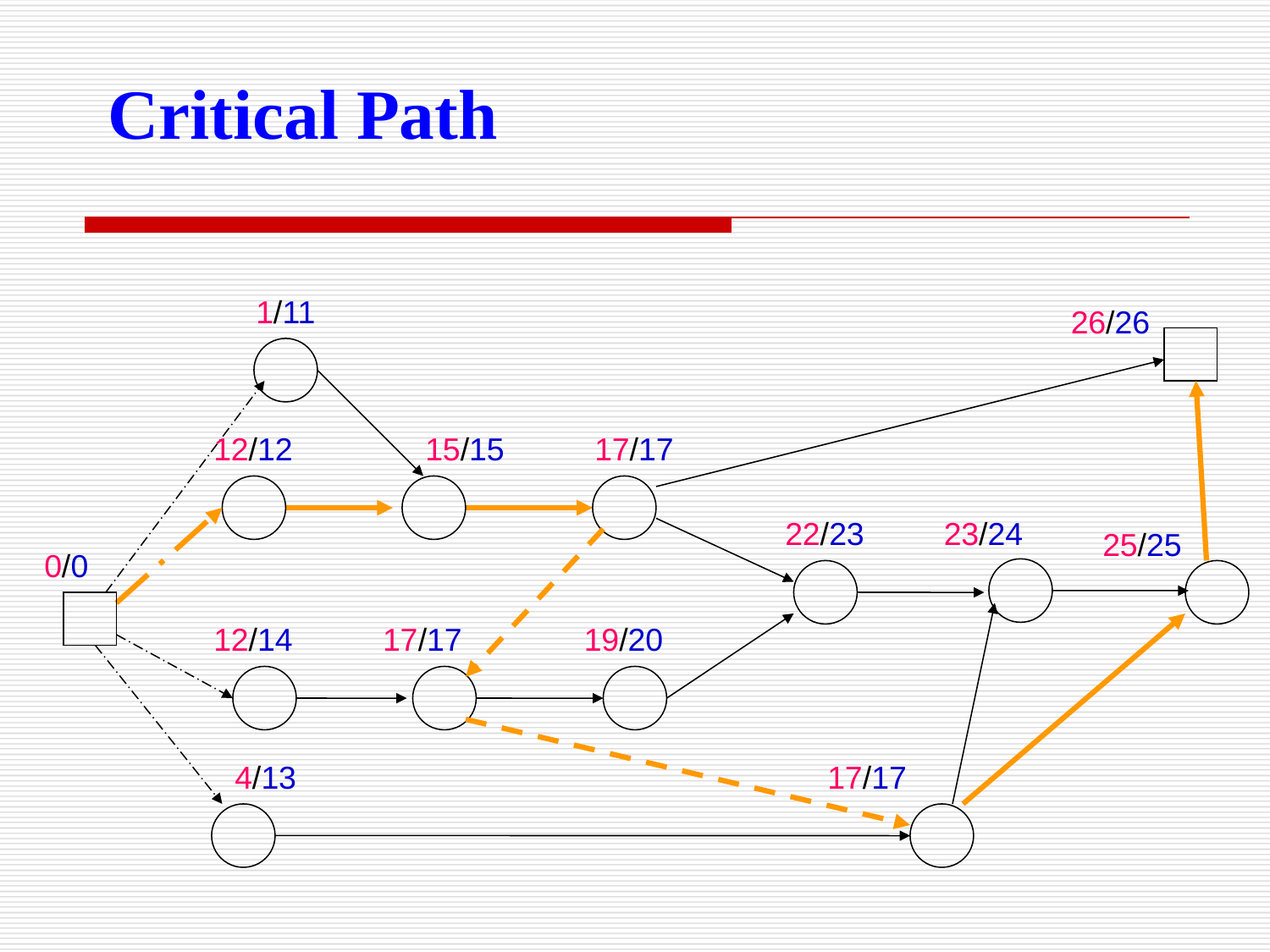

# Critical Path
1/11
26/26

12/12
15/15
17/17

22/23
23/24

25/25

0/0

12/14
17/17
19/20

4/13
17/17